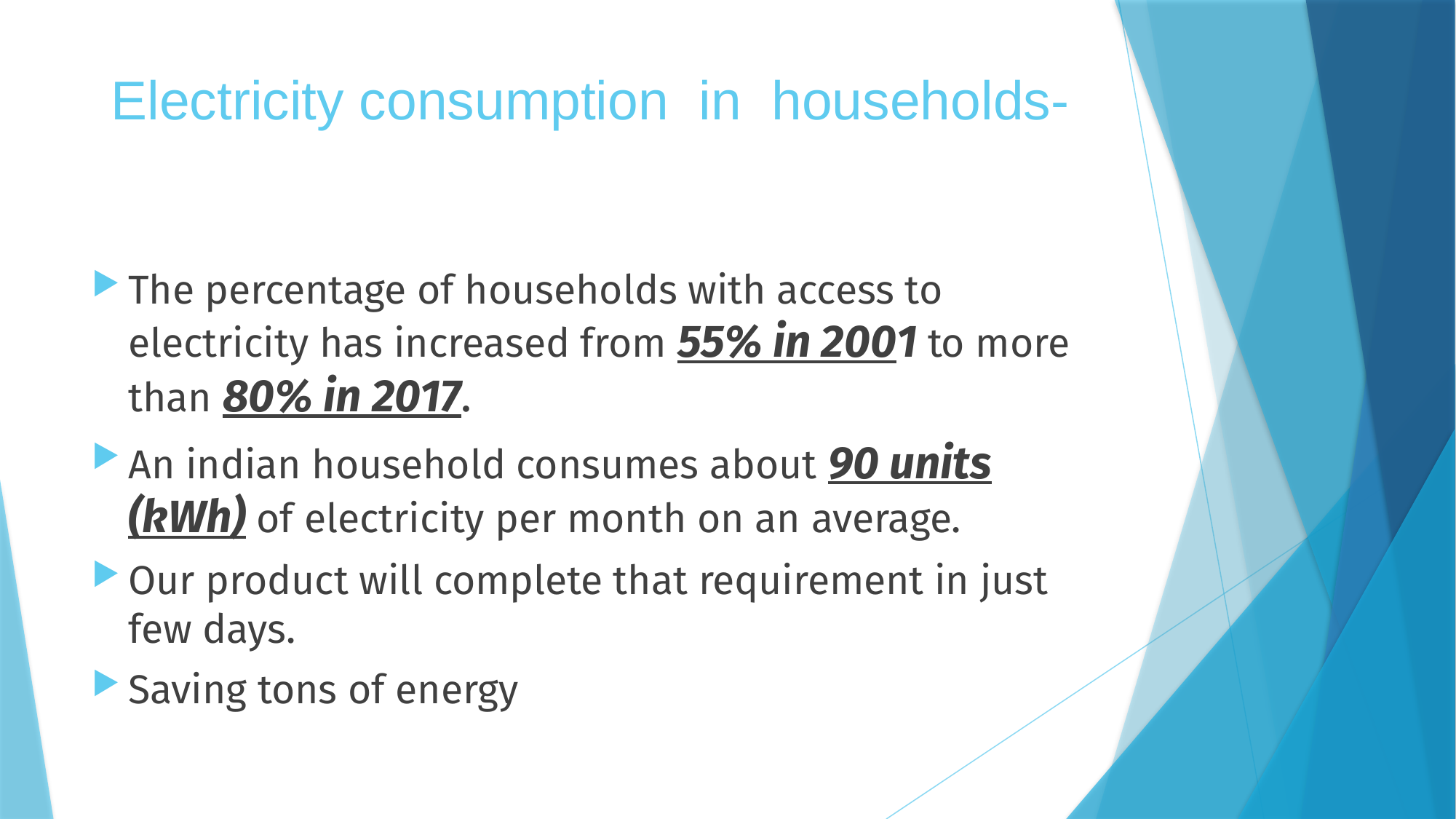

# Electricity consumption  in  households-
The percentage of households with access to electricity has increased from 55% in 2001 to more than 80% in 2017.
An indian household consumes about 90 units (kWh) of electricity per month on an average.
Our product will complete that requirement in just few days.
Saving tons of energy